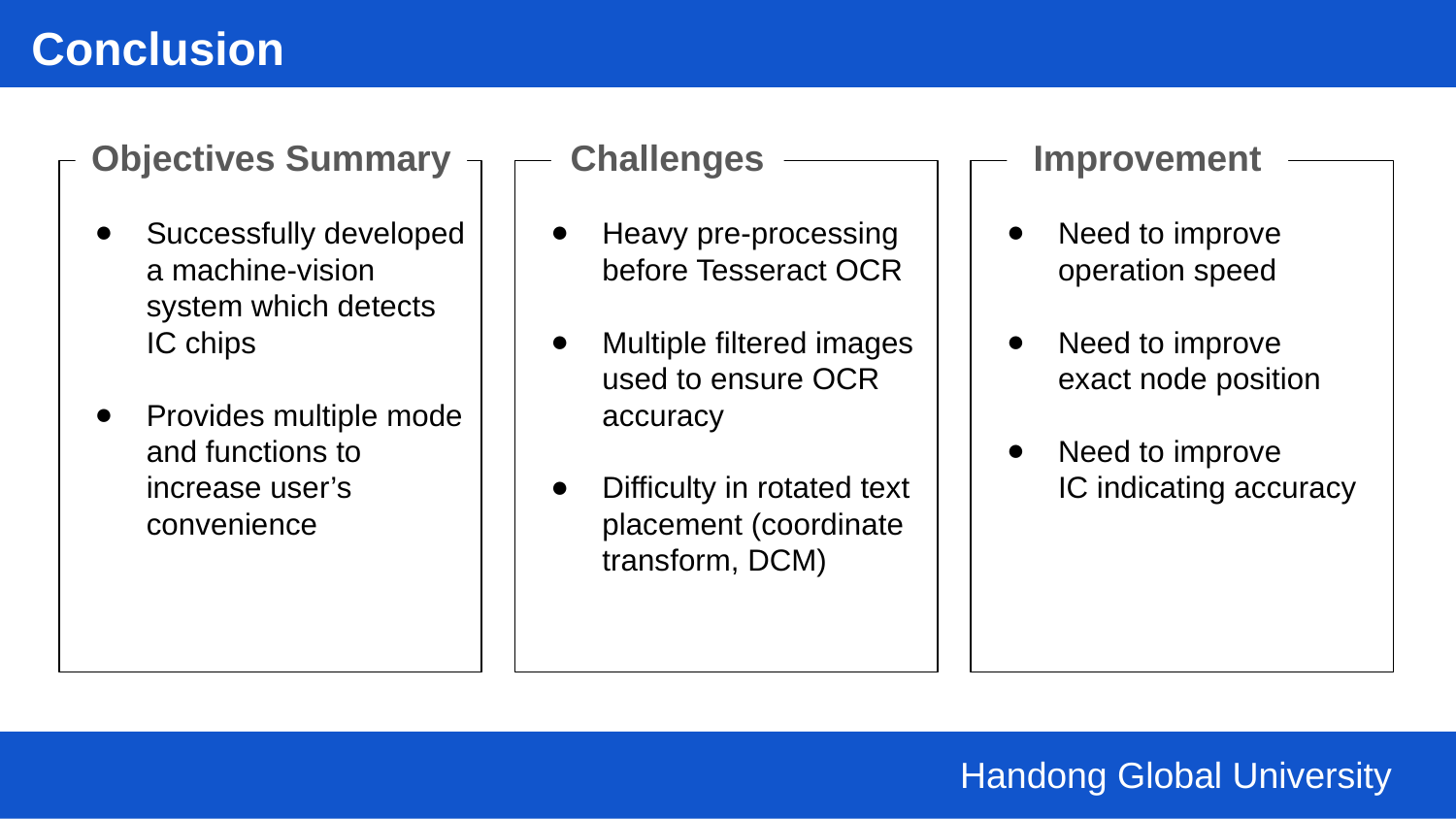

Conclusion
Objectives Summary

Successfully developed a machine-vision system which detects IC chips

Provides multiple mode and functions to increase user’s convenience

Challenges

Heavy pre-processing before Tesseract OCR

Multiple filtered images used to ensure OCR accuracy

Difficulty in rotated text placement (coordinate transform, DCM)

Improvement

Need to improve  operation speed
Need to improve    exact node position

Need to improve
IC indicating accuracy

Handong Global University